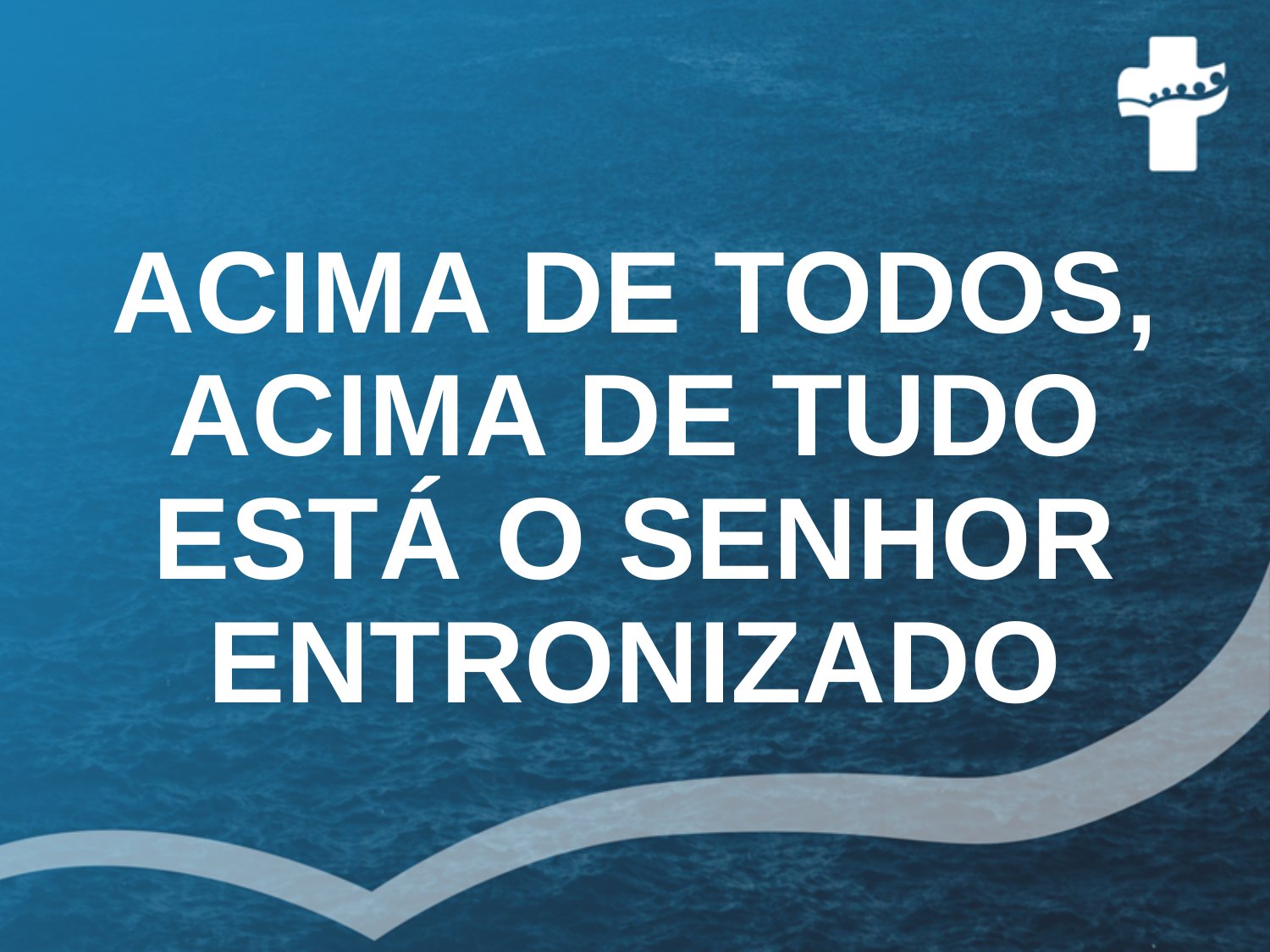

# ACIMA DE TODOS, ACIMA DE TUDO ESTÁ O SENHOR ENTRONIZADO